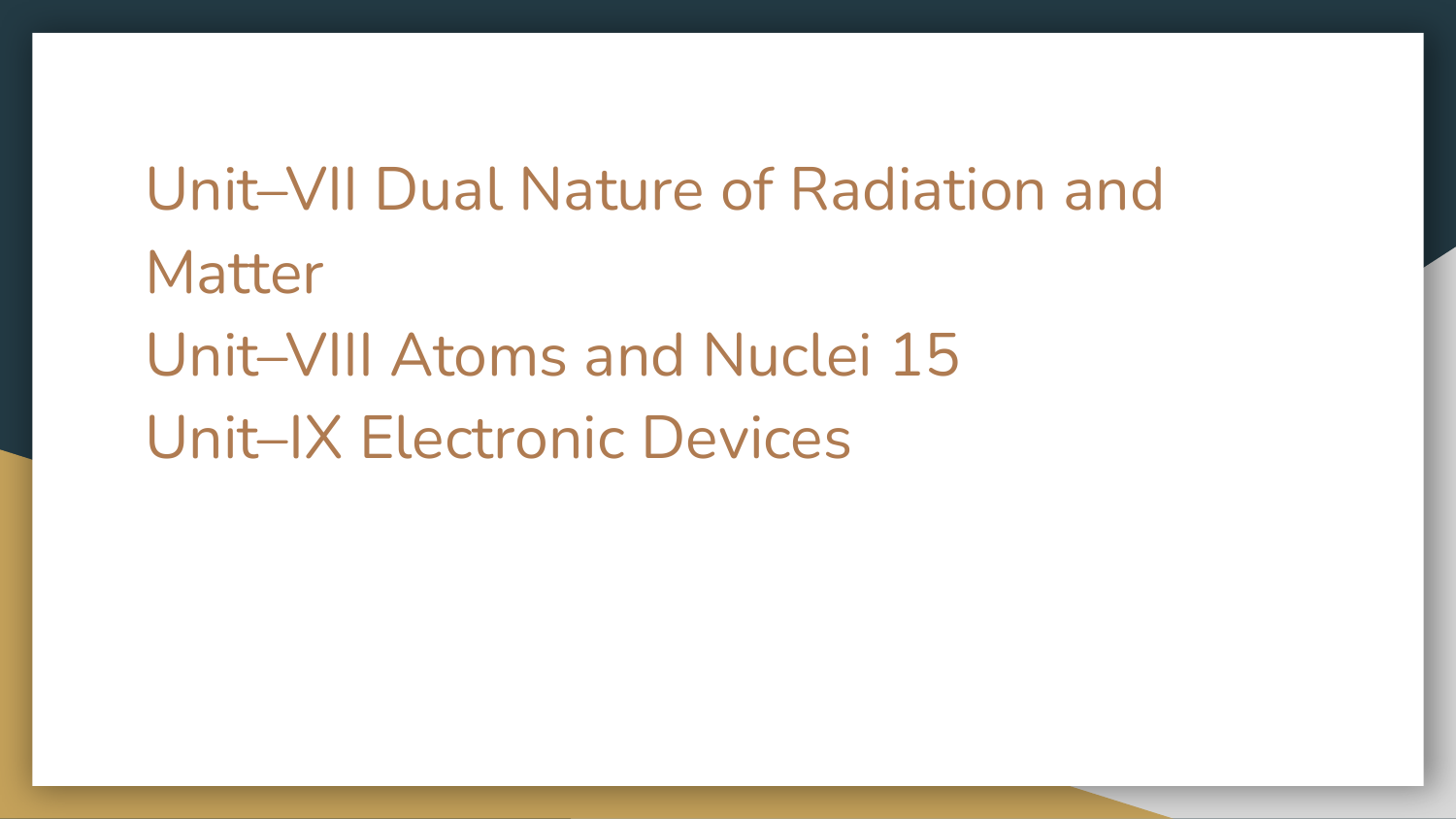

# Unit–VII Dual Nature of Radiation and Matter
Unit–VIII Atoms and Nuclei 15
Unit–IX Electronic Devices